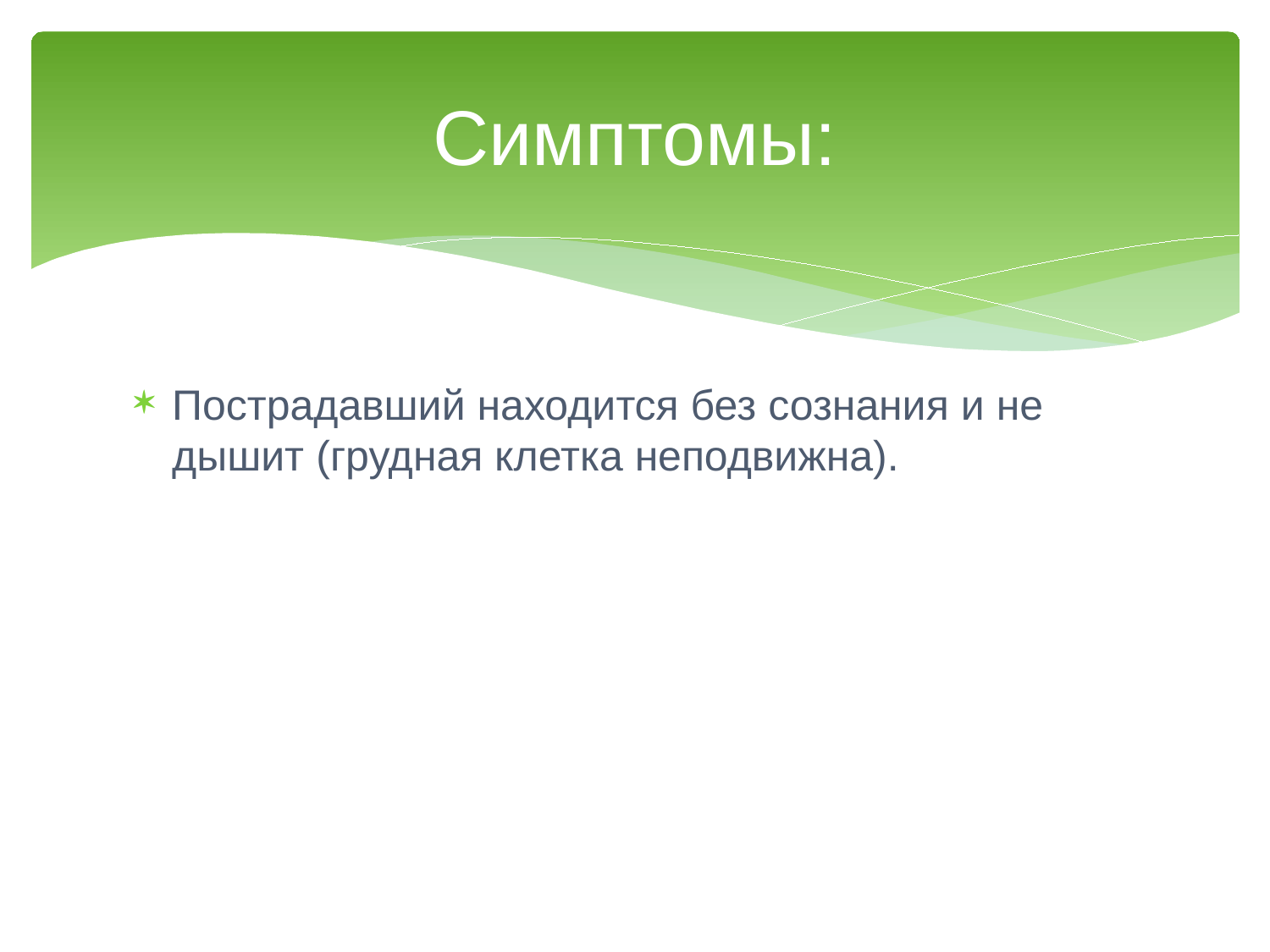

# Симптомы:
Пострадавший находится без сознания и не дышит (грудная клетка неподвижна).